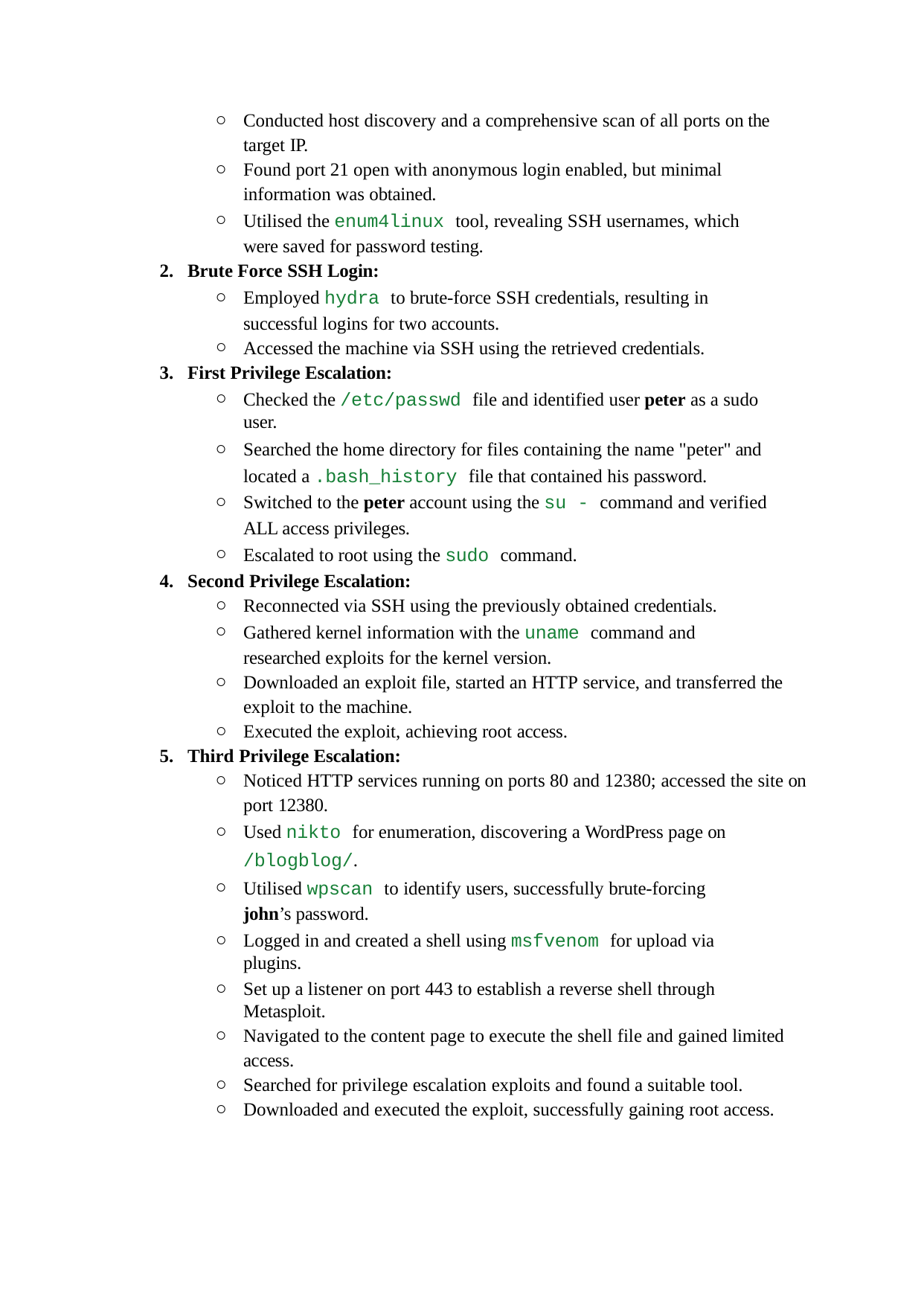

Conducted host discovery and a comprehensive scan of all ports on the target IP.
Found port 21 open with anonymous login enabled, but minimal information was obtained.
Utilised the enum4linux tool, revealing SSH usernames, which were saved for password testing.
Brute Force SSH Login:
Employed hydra to brute-force SSH credentials, resulting in successful logins for two accounts.
Accessed the machine via SSH using the retrieved credentials.
First Privilege Escalation:
Checked the /etc/passwd file and identified user peter as a sudo user.
Searched the home directory for files containing the name "peter" and located a .bash_history file that contained his password.
Switched to the peter account using the su - command and verified ALL access privileges.
Escalated to root using the sudo command.
Second Privilege Escalation:
Reconnected via SSH using the previously obtained credentials.
Gathered kernel information with the uname command and researched exploits for the kernel version.
Downloaded an exploit file, started an HTTP service, and transferred the exploit to the machine.
Executed the exploit, achieving root access.
Third Privilege Escalation:
Noticed HTTP services running on ports 80 and 12380; accessed the site on port 12380.
Used nikto for enumeration, discovering a WordPress page on
/blogblog/.
Utilised wpscan to identify users, successfully brute-forcing john’s password.
Logged in and created a shell using msfvenom for upload via plugins.
Set up a listener on port 443 to establish a reverse shell through Metasploit.
Navigated to the content page to execute the shell file and gained limited access.
Searched for privilege escalation exploits and found a suitable tool.
Downloaded and executed the exploit, successfully gaining root access.